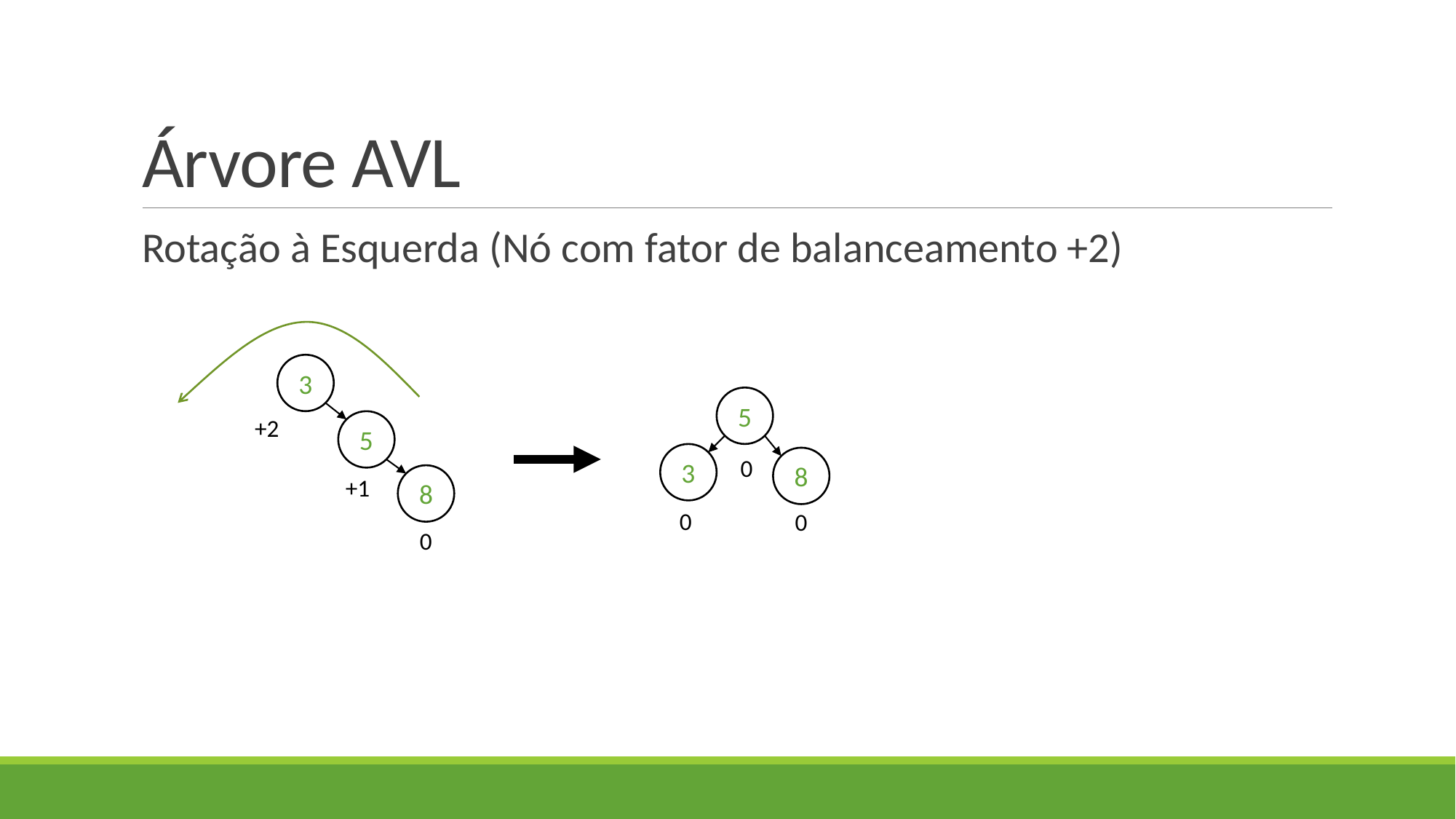

# Árvore AVL
Rotação à Esquerda (Nó com fator de balanceamento +2)

3
5
+2
5
3
0
8
8
+1
0
0
0